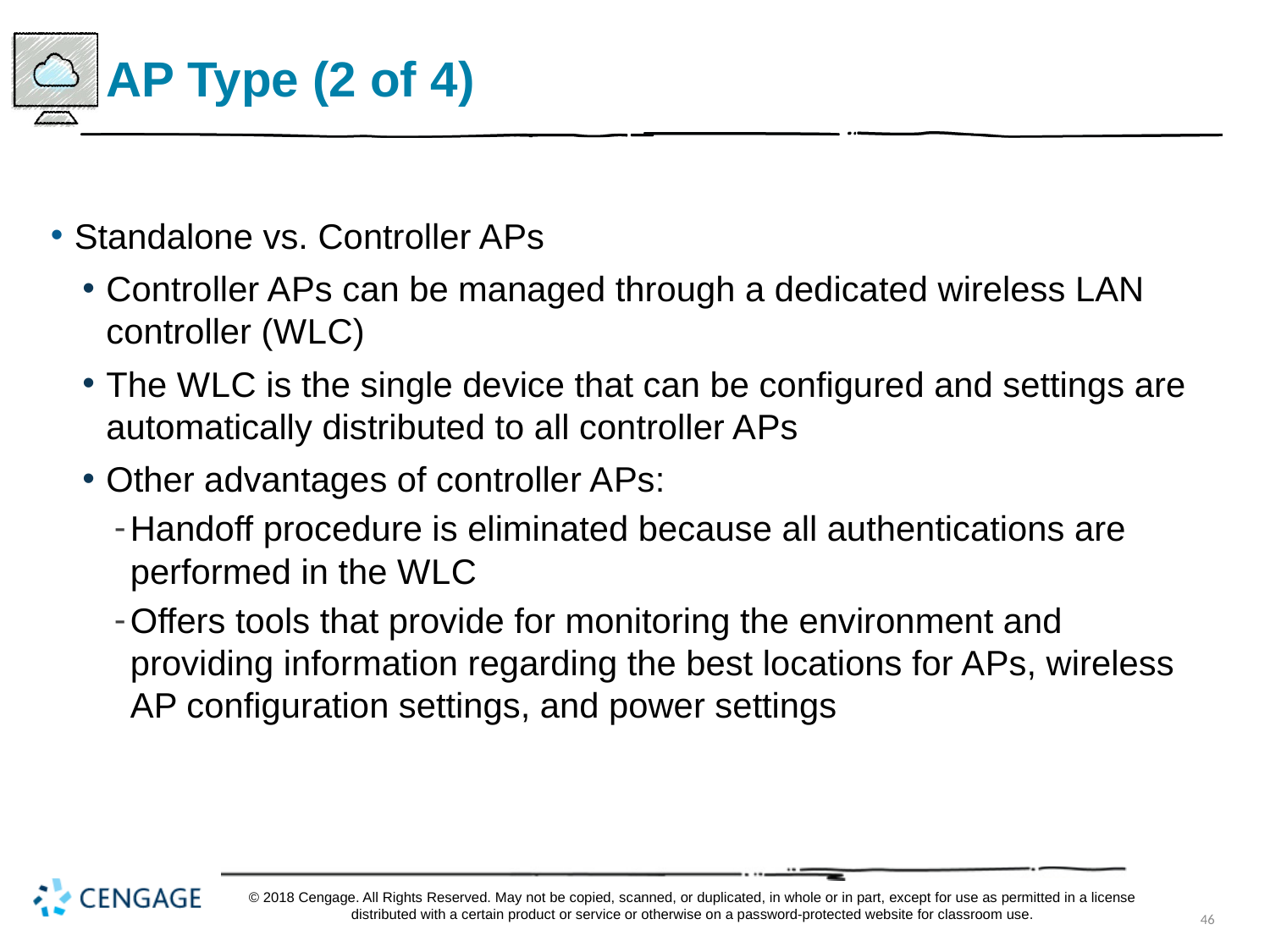

# A P Type (2 of 4)
Standalone vs. Controller A Ps
Controller A Ps can be managed through a dedicated wireless LAN controller (W L C)
The W L C is the single device that can be configured and settings are automatically distributed to all controller A Ps
Other advantages of controller A Ps:
Handoff procedure is eliminated because all authentications are performed in the W L C
Offers tools that provide for monitoring the environment and providing information regarding the best locations for A Ps, wireless A P configuration settings, and power settings
© 2018 Cengage. All Rights Reserved. May not be copied, scanned, or duplicated, in whole or in part, except for use as permitted in a license distributed with a certain product or service or otherwise on a password-protected website for classroom use.